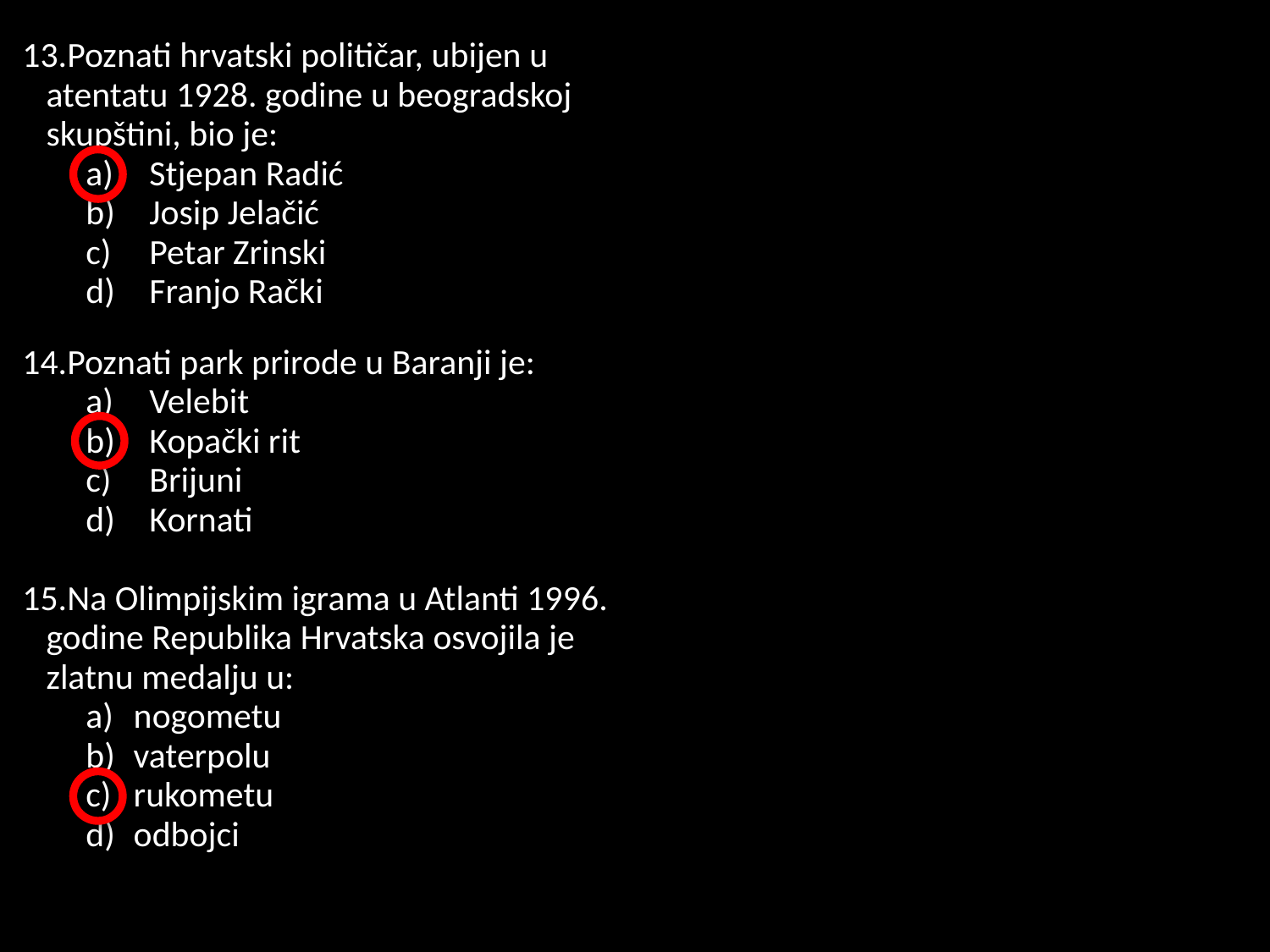

Poznati hrvatski političar, ubijen u atentatu 1928. godine u beogradskoj skupštini, bio je:
Stjepan Radić
Josip Jelačić
Petar Zrinski
Franjo Rački
Poznati park prirode u Baranji je:
Velebit
Kopački rit
Brijuni
Kornati

Na Olimpijskim igrama u Atlanti 1996. godine Republika Hrvatska osvojila je zlatnu medalju u:
nogometu
vaterpolu
rukometu
odbojci